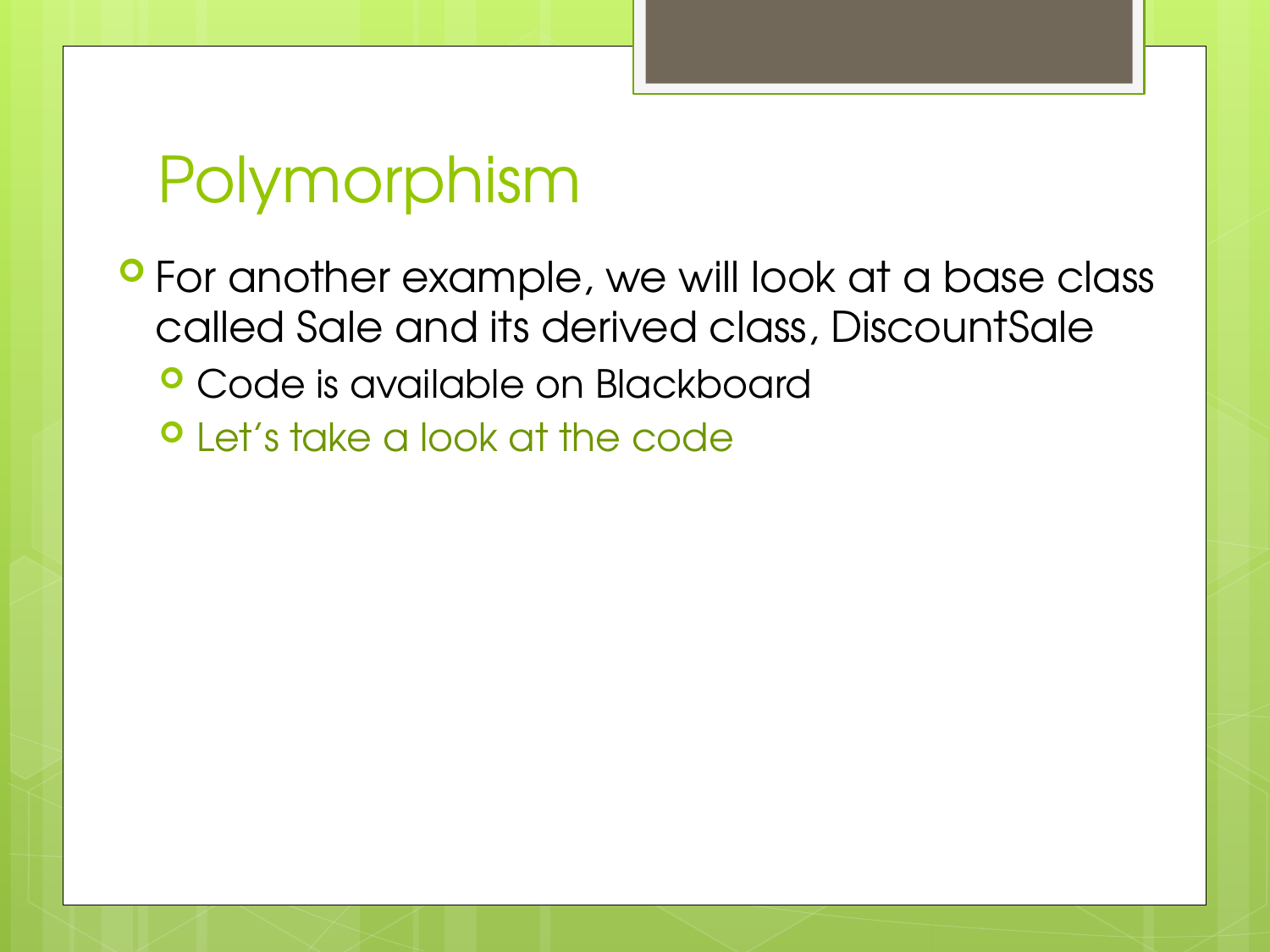

# Polymorphism
For another example, we will look at a base class called Sale and its derived class, DiscountSale
Code is available on Blackboard
Let’s take a look at the code